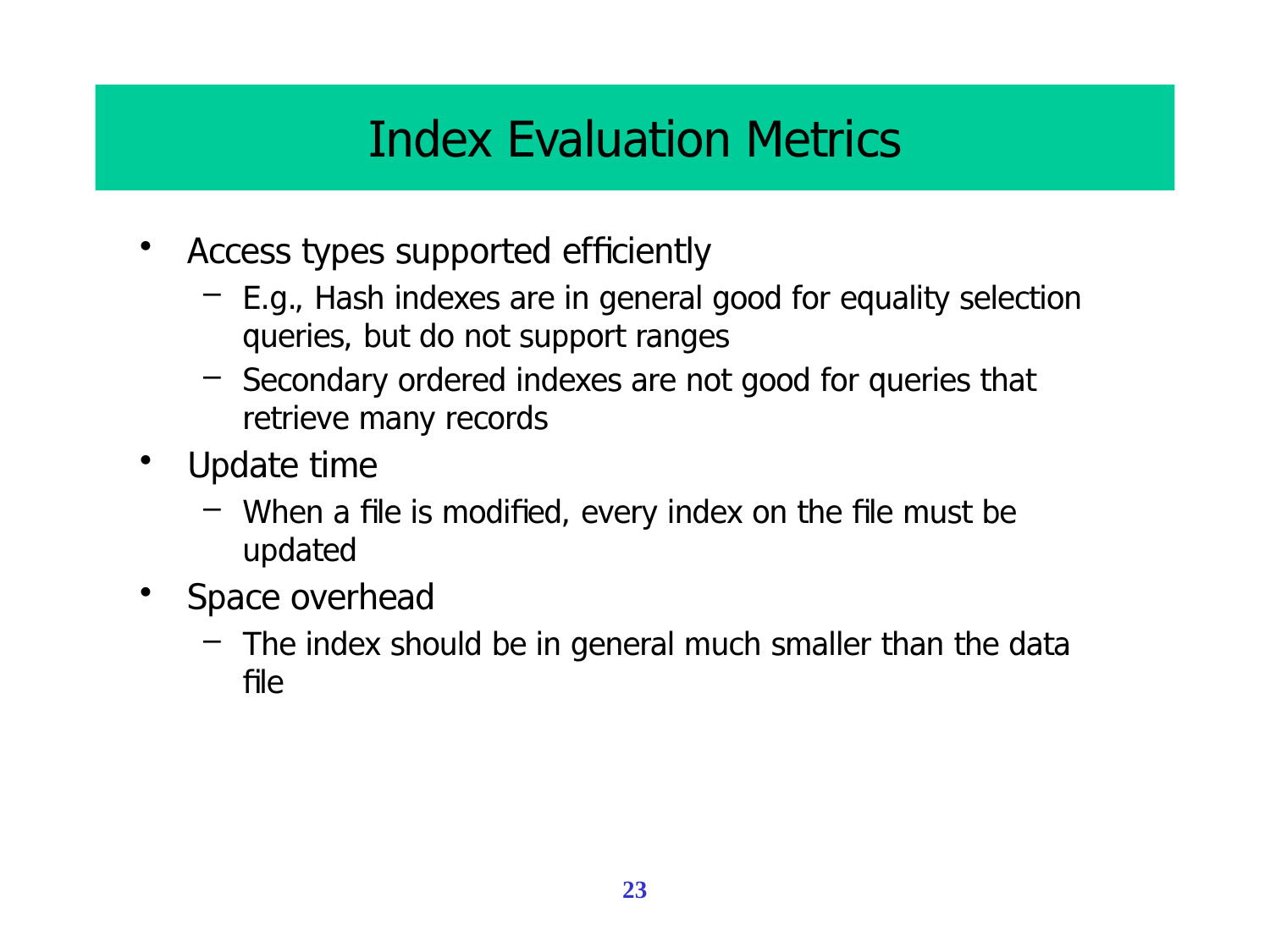

# Index Evaluation Metrics
Access types supported efficiently
E.g., Hash indexes are in general good for equality selection queries, but do not support ranges
Secondary ordered indexes are not good for queries that retrieve many records
Update time
When a file is modified, every index on the file must be updated
Space overhead
The index should be in general much smaller than the data file
23